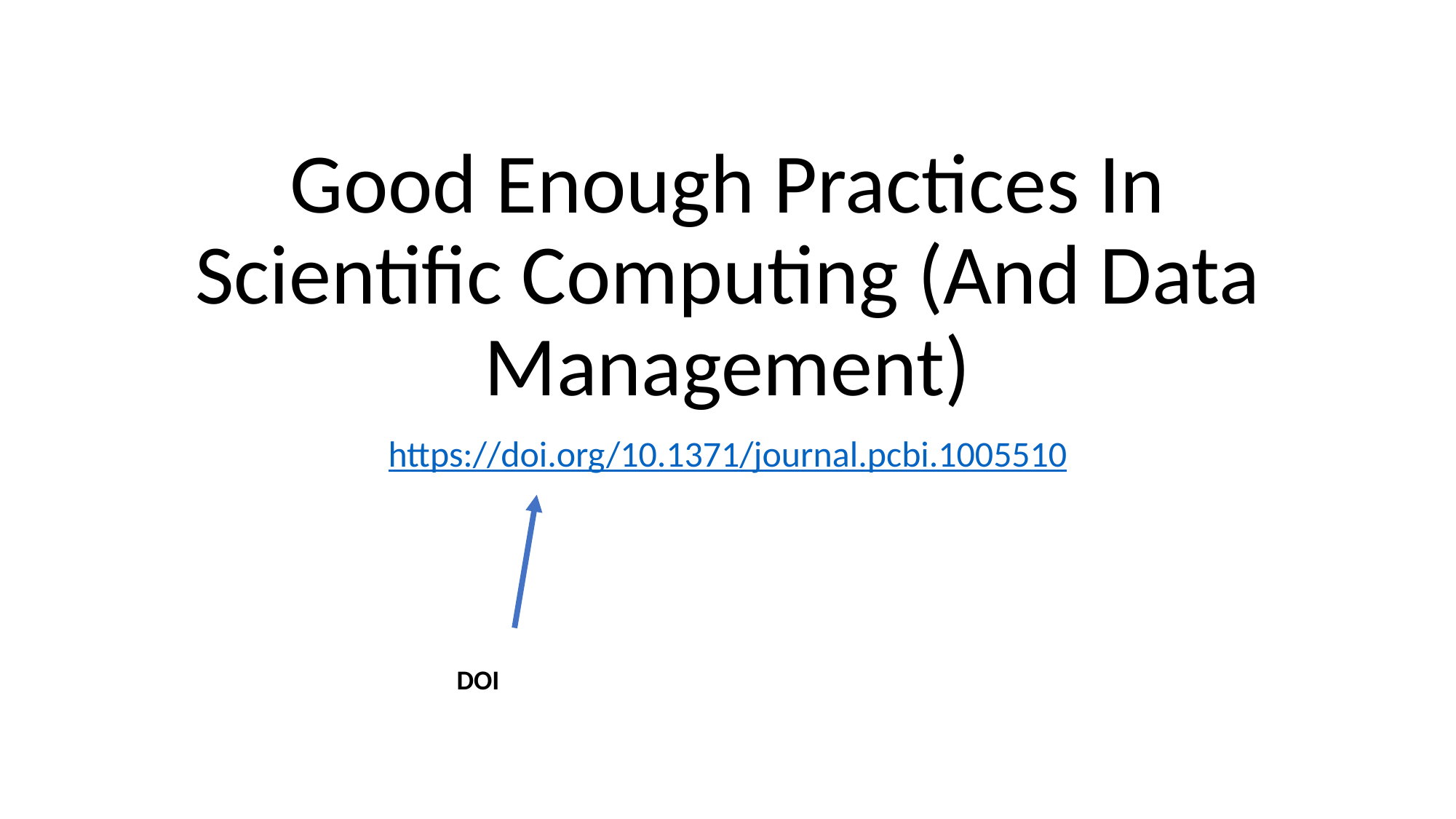

# Good Enough Practices In Scientific Computing (And Data Management)
https://doi.org/10.1371/journal.pcbi.1005510

DOI